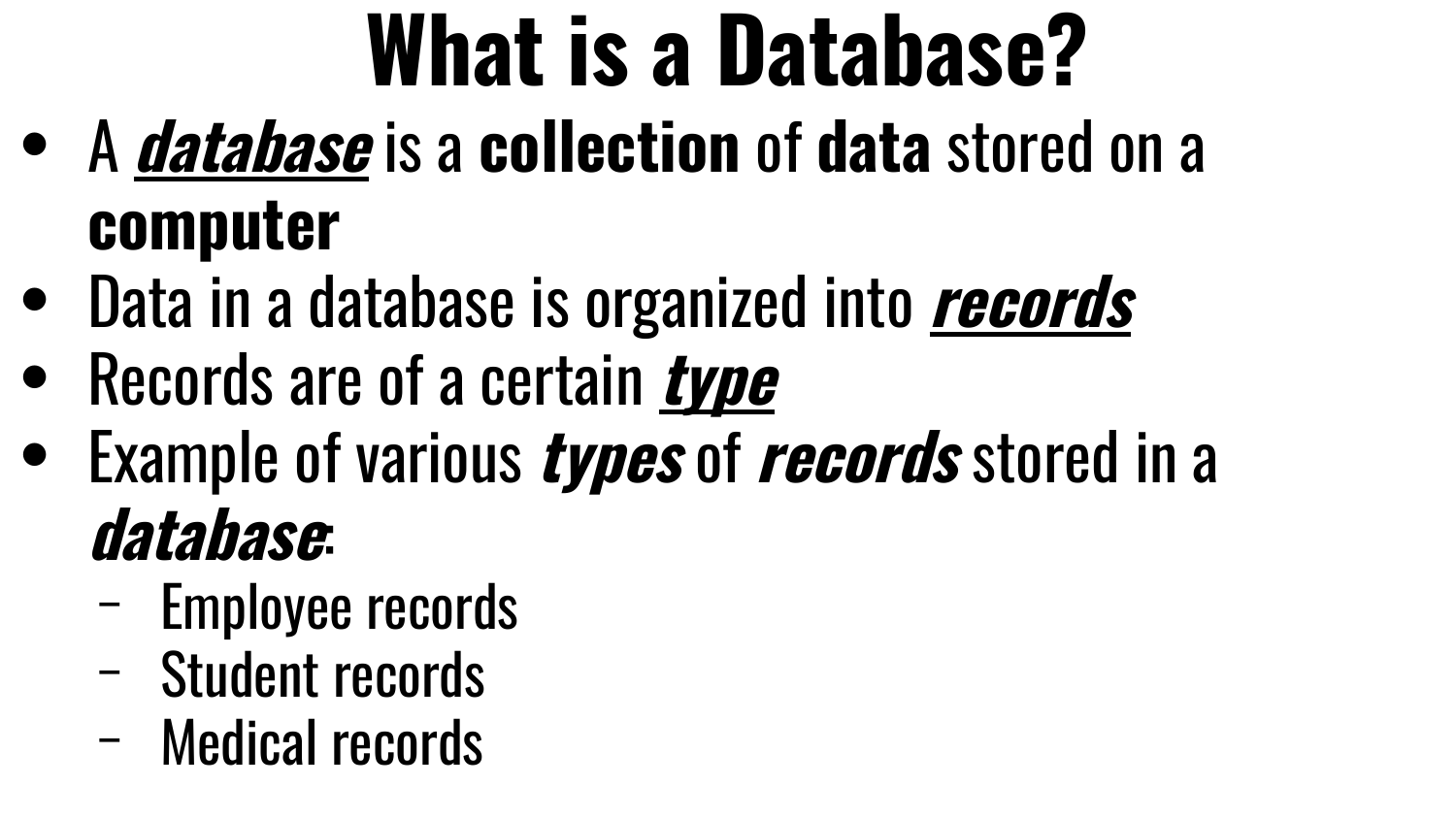

# What is a Database?
A database is a collection of data stored on a computer
Data in a database is organized into records
Records are of a certain type
Example of various types of records stored in a database:
Employee records
Student records
Medical records